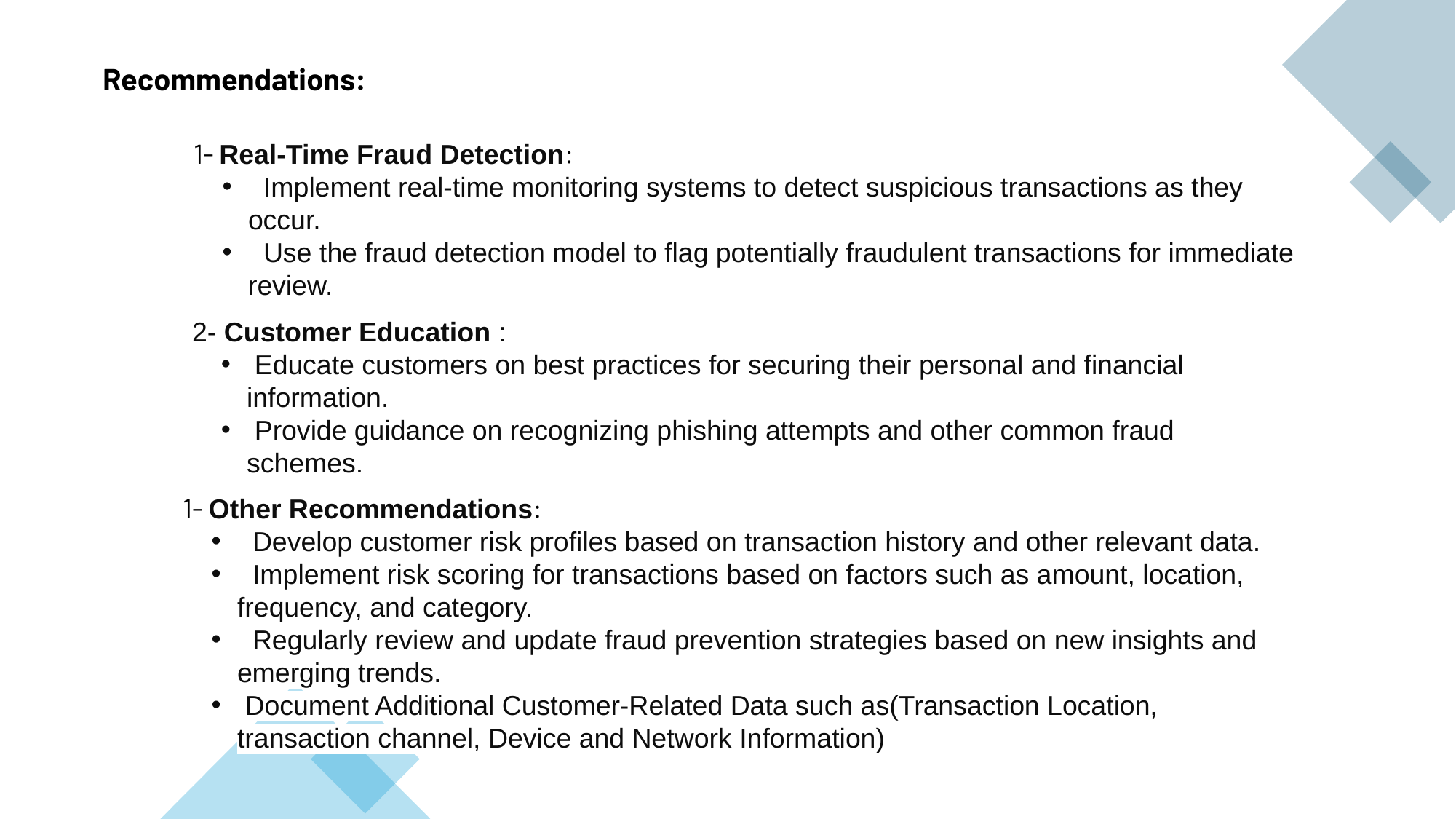

Recommendations:
1- Real-Time Fraud Detection:
  Implement real-time monitoring systems to detect suspicious transactions as they occur.
  Use the fraud detection model to flag potentially fraudulent transactions for immediate review.
2- Customer Education :
 Educate customers on best practices for securing their personal and financial information.
 Provide guidance on recognizing phishing attempts and other common fraud schemes.
1- Other Recommendations:
  Develop customer risk profiles based on transaction history and other relevant data.
  Implement risk scoring for transactions based on factors such as amount, location, frequency, and category.
  Regularly review and update fraud prevention strategies based on new insights and emerging trends.
 Document Additional Customer-Related Data such as(Transaction Location, transaction channel, Device and Network Information)